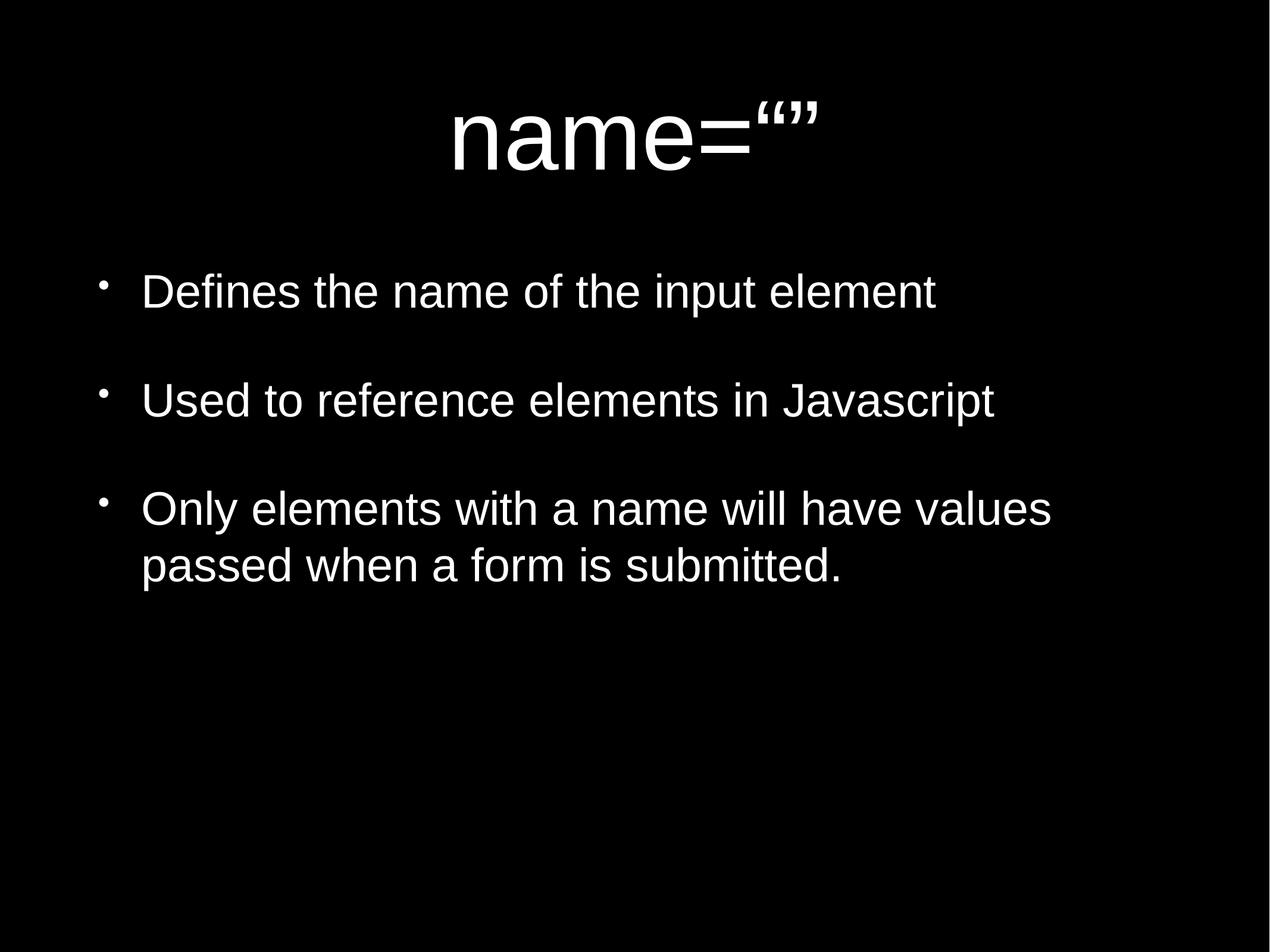

# name=“”
Defines the name of the input element
Used to reference elements in Javascript
Only elements with a name will have values passed when a form is submitted.